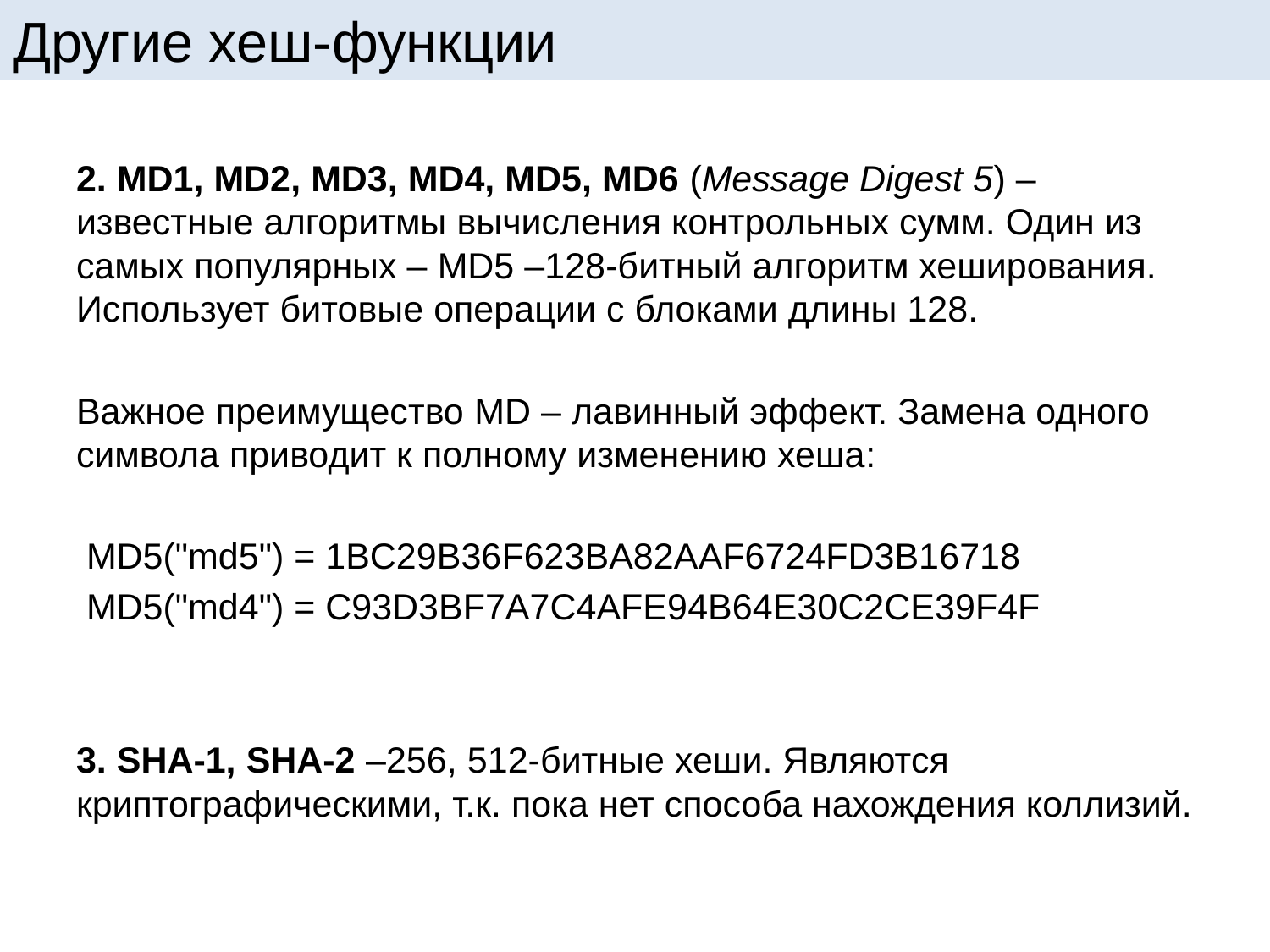

# Другие хеш-функции
2. MD1, MD2, MD3, MD4, MD5, MD6 (Message Digest 5) – известные алгоритмы вычисления контрольных сумм. Один из самых популярных – MD5 –128-битный алгоритм хеширования. Использует битовые операции с блоками длины 128.

Важное преимущество MD – лавинный эффект. Замена одного символа приводит к полному изменению хеша:

 MD5("md5") = 1BC29B36F623BA82AAF6724FD3B16718
 MD5("md4") = C93D3BF7A7C4AFE94B64E30C2CE39F4F

3. SHA-1, SHA-2 –256, 512-битные хеши. Являются криптографическими, т.к. пока нет способа нахождения коллизий.